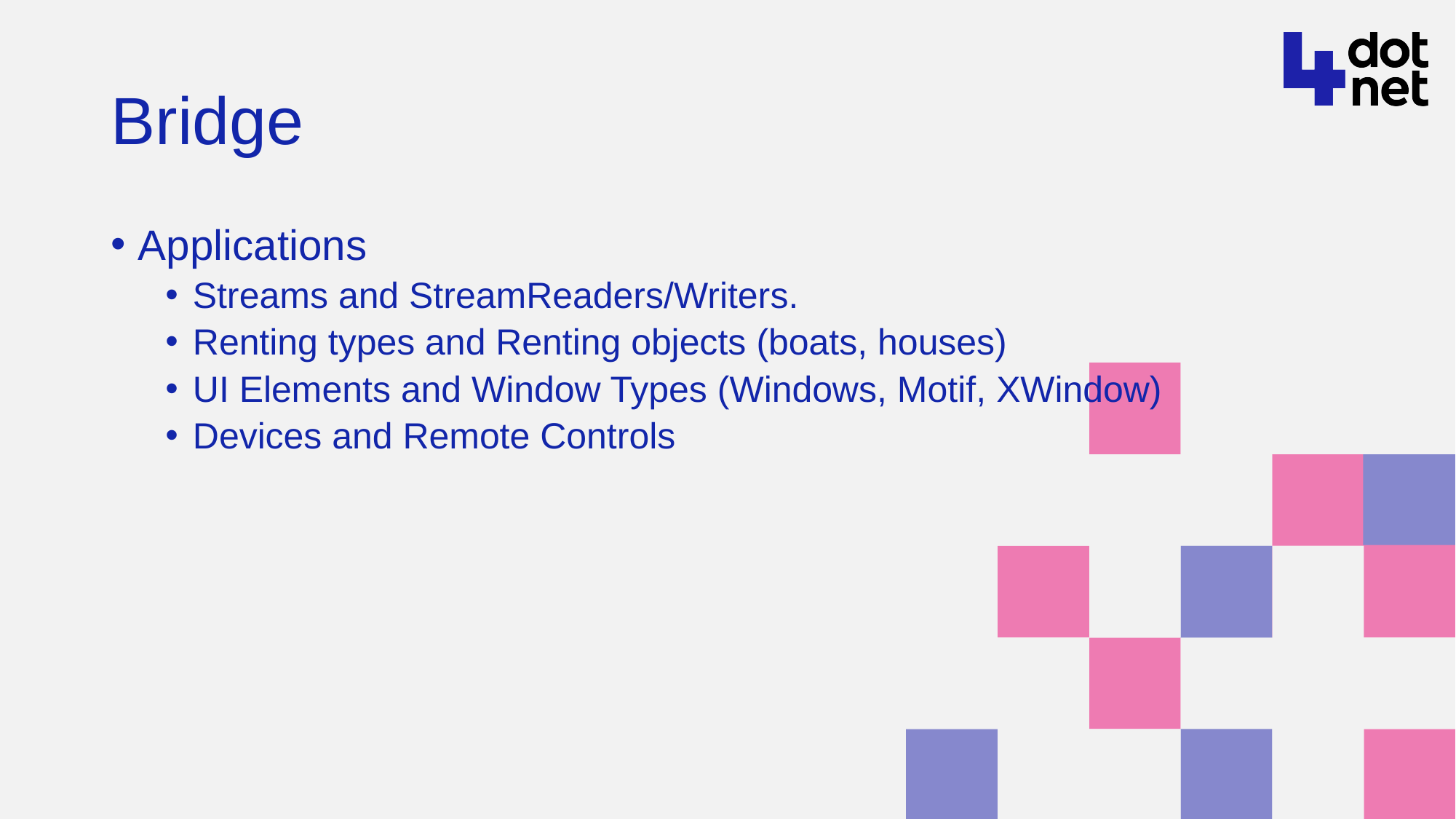

# Bridge
Applications
Streams and StreamReaders/Writers.
Renting types and Renting objects (boats, houses)
UI Elements and Window Types (Windows, Motif, XWindow)
Devices and Remote Controls